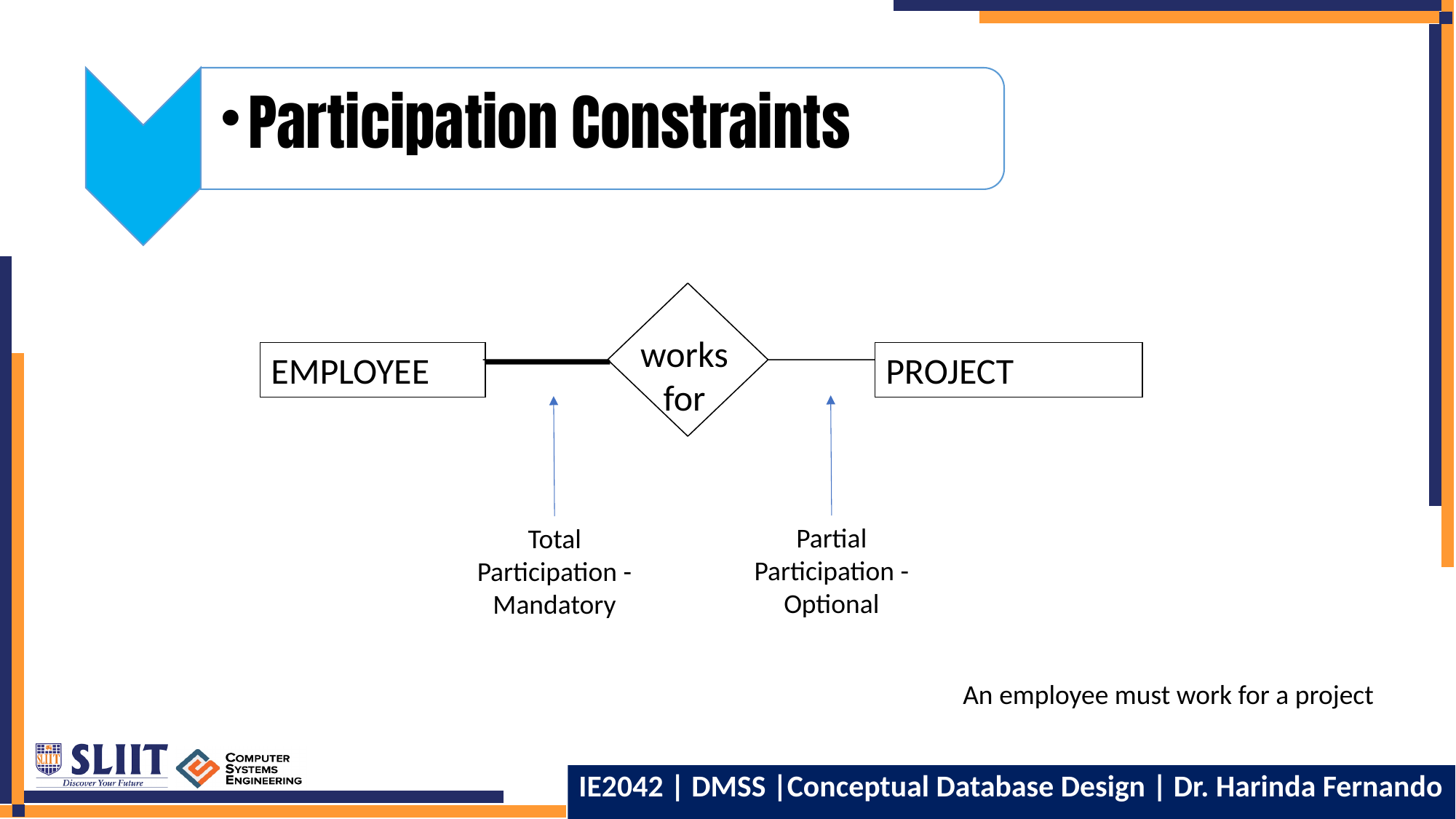

Participation Constraints

 works
for

EMPLOYEE
PROJECT

Partial Participation - Optional
Total Participation - Mandatory
An employee must work for a project
23
IE2042 | DMSS |Conceptual Database Design | Dr. Harinda Fernando